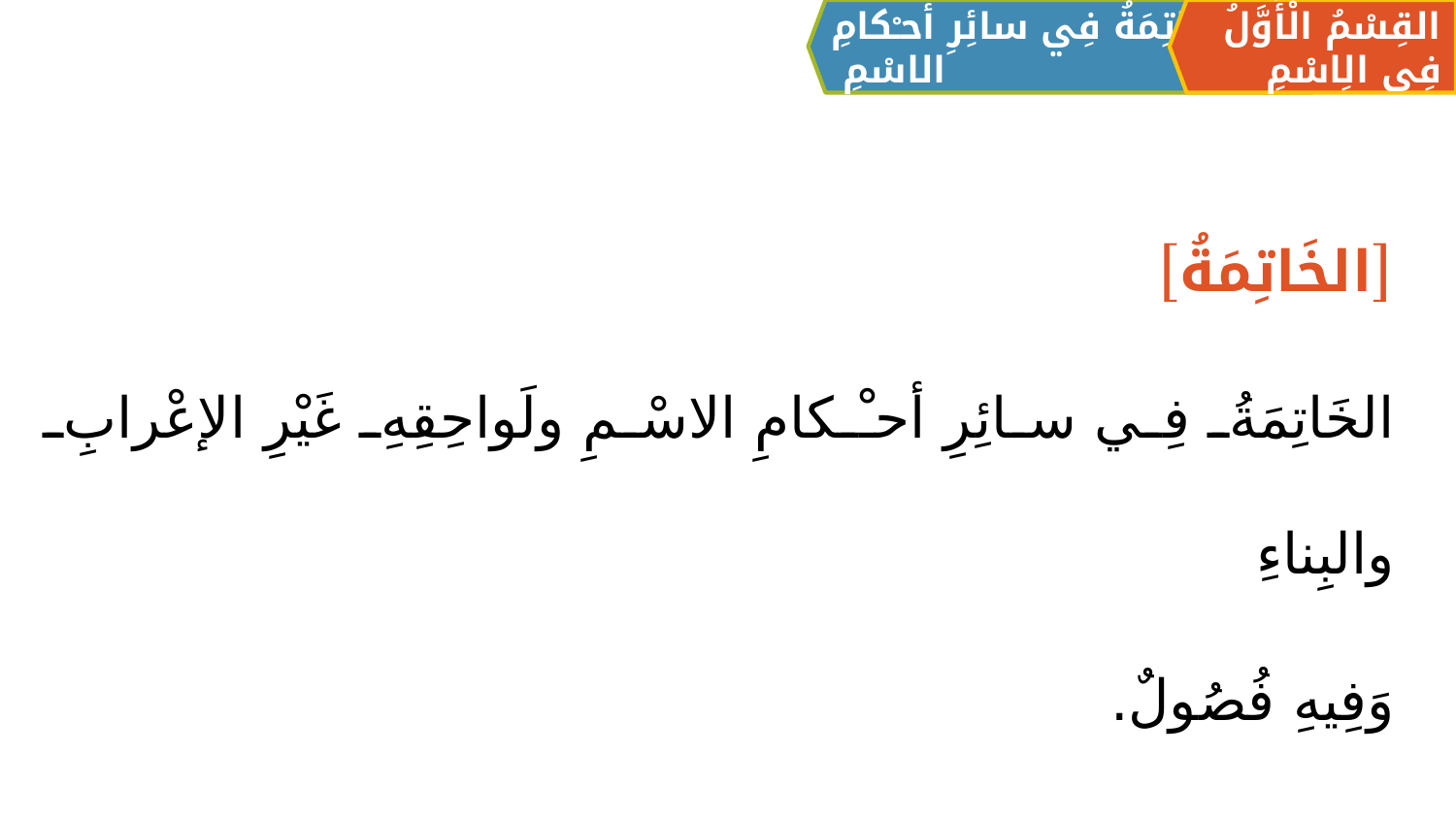

القِسْمُ الْأَوَّلُ فِي الِاسْمِ
الْخَاتِمَةُ فِي سائِرِ أحـْكامِ الاسْمِ
[الخَاتِمَةُ]
الخَاتِمَةُ فِي سائِرِ أحـْكامِ الاسْمِ ولَواحِقِهِ غَيْرِ الإعْرابِ والبِناءِ
وَفِيهِ فُصُولٌ.